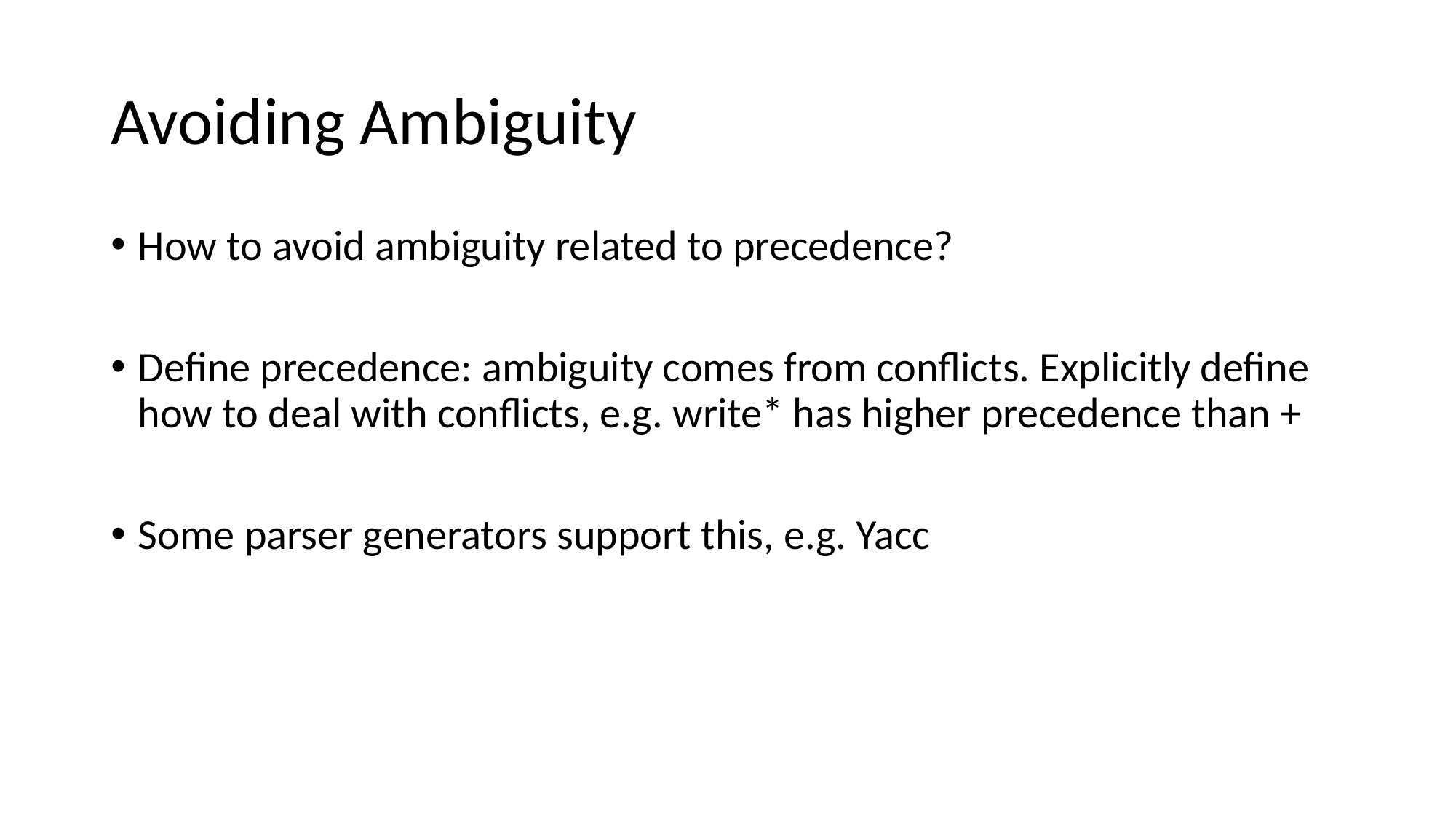

# Avoiding Ambiguity
How to avoid ambiguity related to precedence?

Define precedence: ambiguity comes from conflicts. Explicitly define how to deal with conflicts, e.g. write* has higher precedence than +

Some parser generators support this, e.g. Yacc